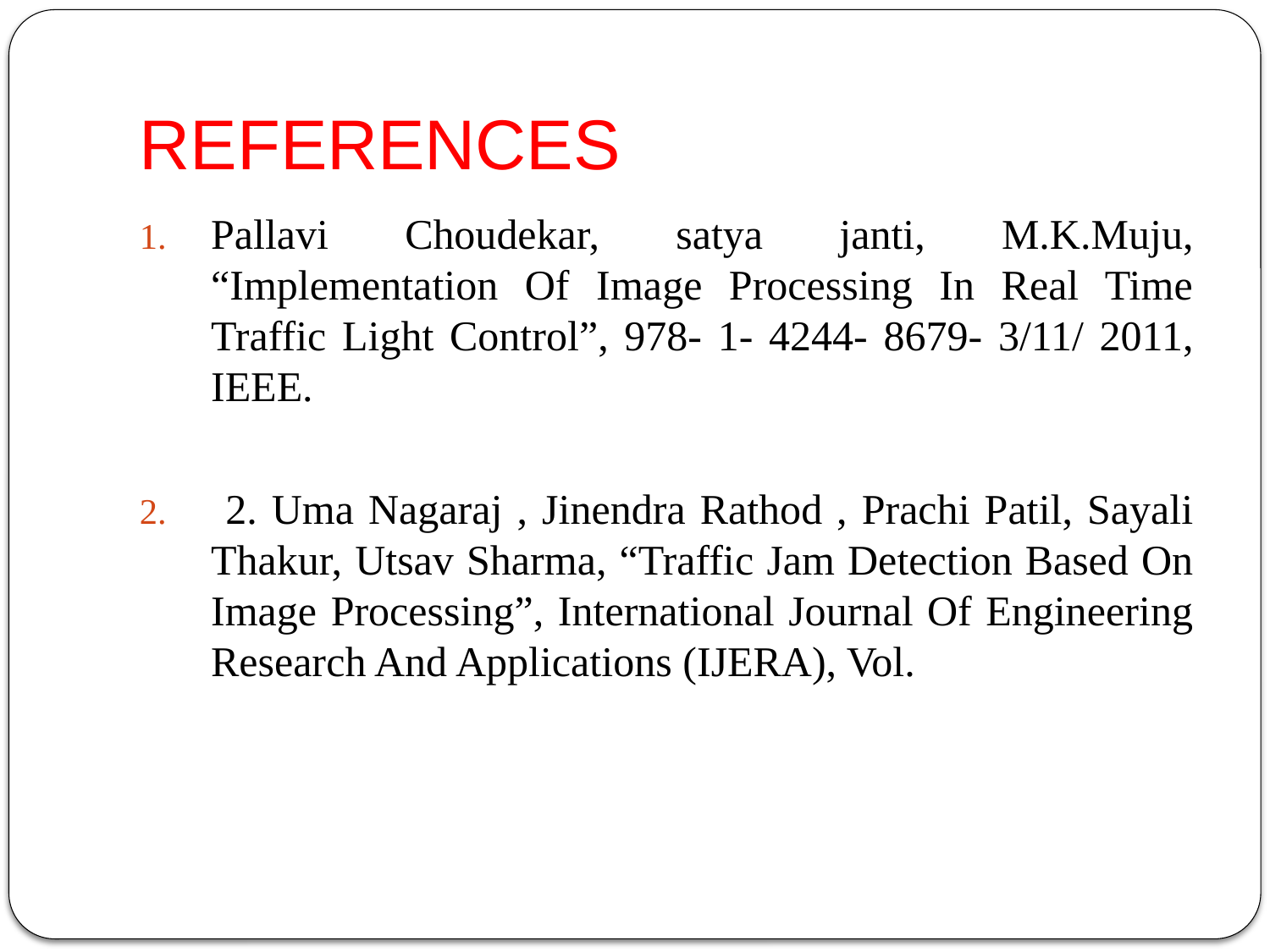

# REFERENCES
Pallavi Choudekar, satya janti, M.K.Muju, “Implementation Of Image Processing In Real Time Traffic Light Control”, 978- 1- 4244- 8679- 3/11/ 2011, IEEE.

 2. Uma Nagaraj , Jinendra Rathod , Prachi Patil, Sayali Thakur, Utsav Sharma, “Traffic Jam Detection Based On Image Processing”, International Journal Of Engineering Research And Applications (IJERA), Vol.